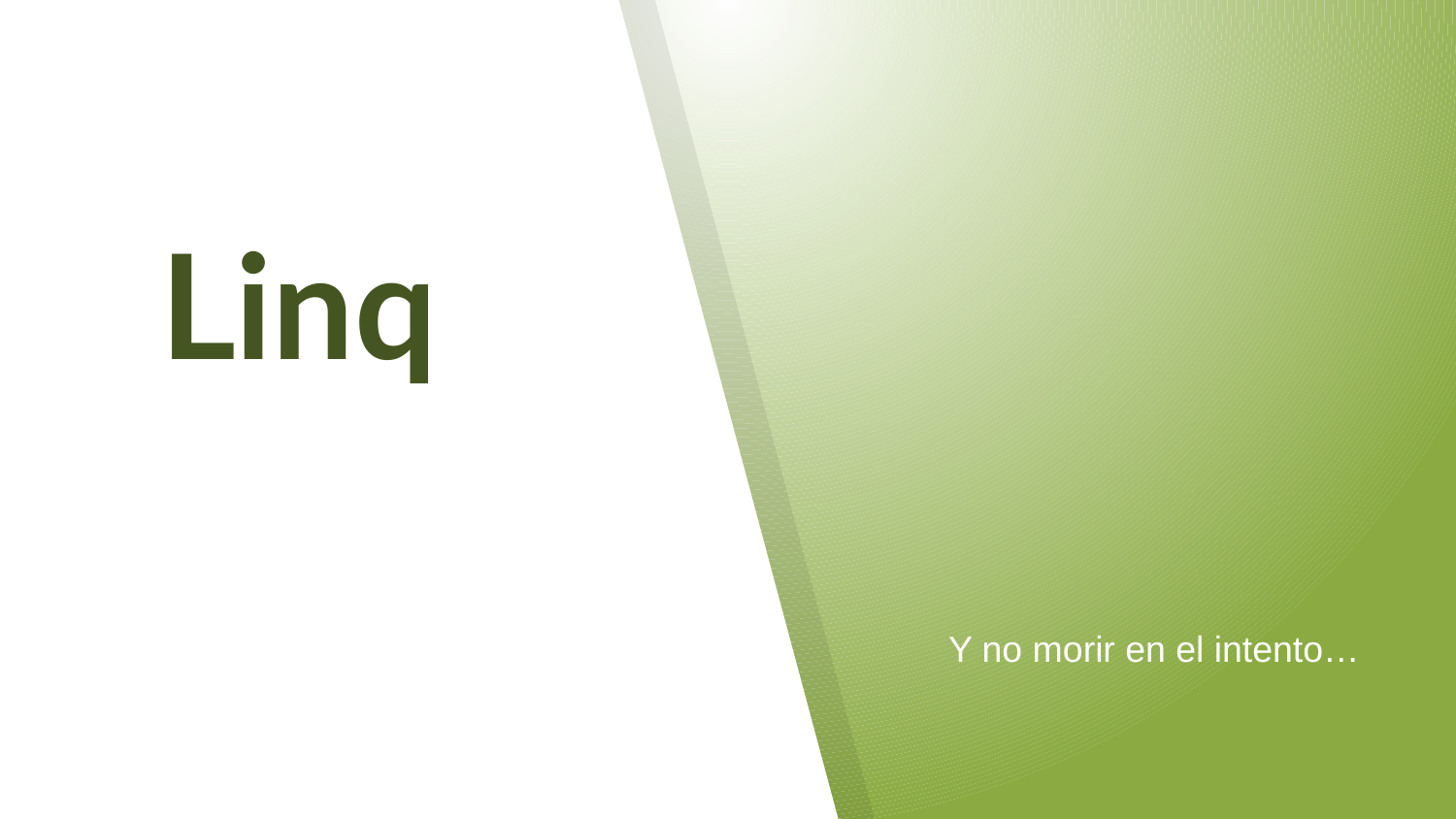

# Linq

Y no morir en el intento…